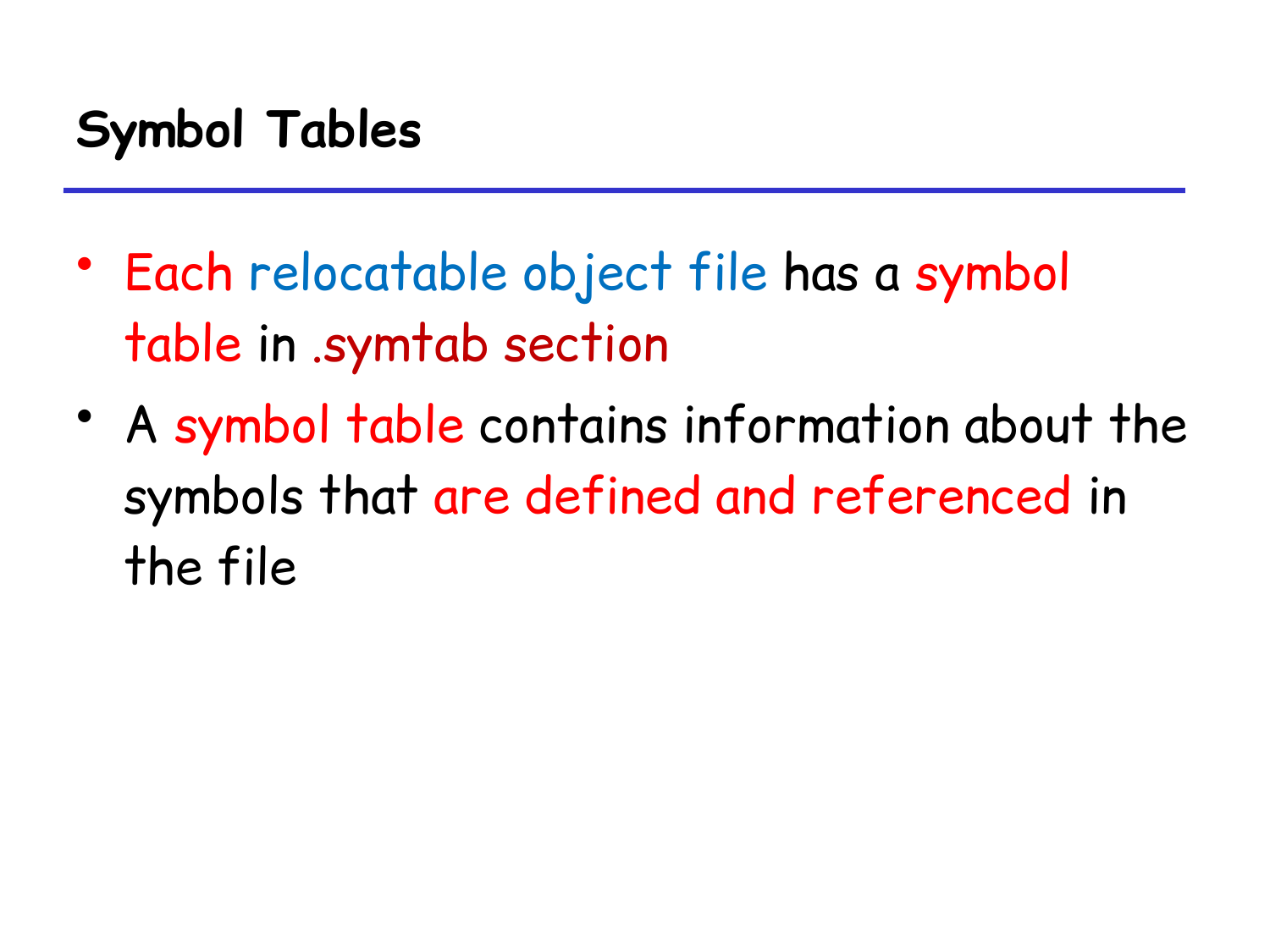

# Symbol Tables
Each relocatable object file has a symbol table in .symtab section
A symbol table contains information about the symbols that are defined and referenced in the file
9